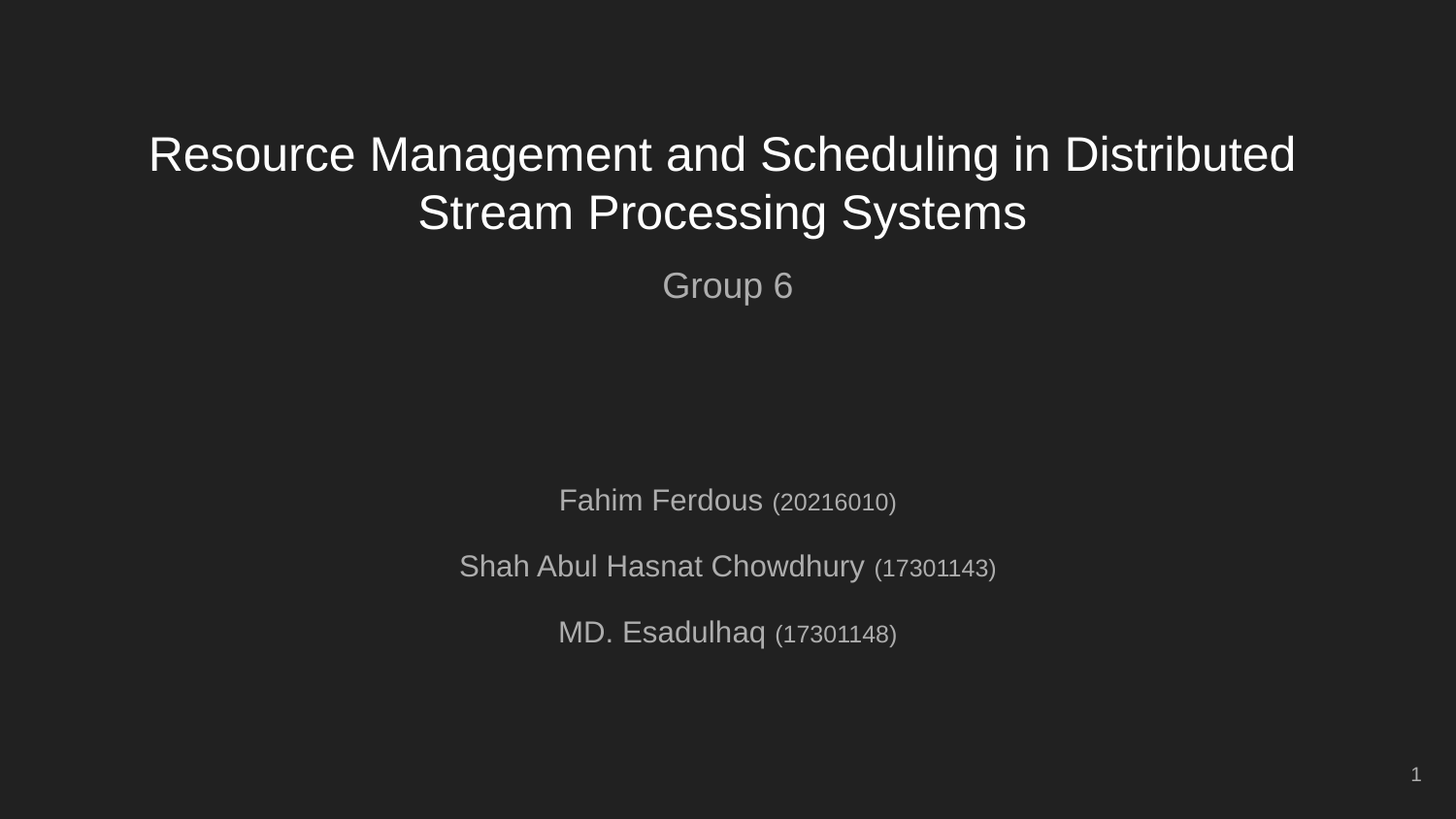

# Resource Management and Scheduling in Distributed
Stream Processing Systems
Group 6
Fahim Ferdous (20216010)
Shah Abul Hasnat Chowdhury (17301143)
MD. Esadulhaq (17301148)
1